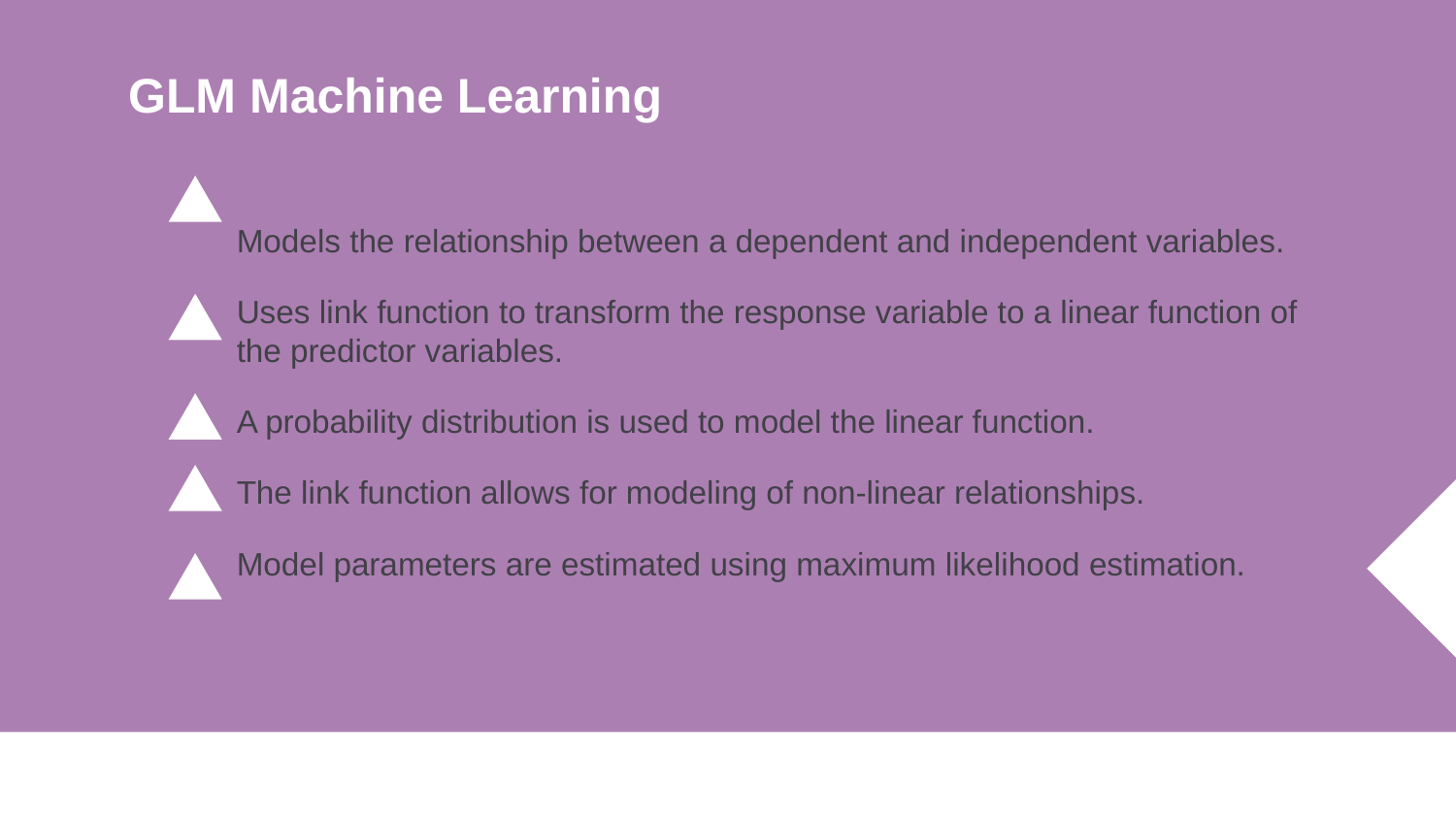

# GLM Machine Learning

Models the relationship between a dependent and independent variables.
Uses link function to transform the response variable to a linear function of the predictor variables.
A probability distribution is used to model the linear function.
The link function allows for modeling of non-linear relationships.
Model parameters are estimated using maximum likelihood estimation.